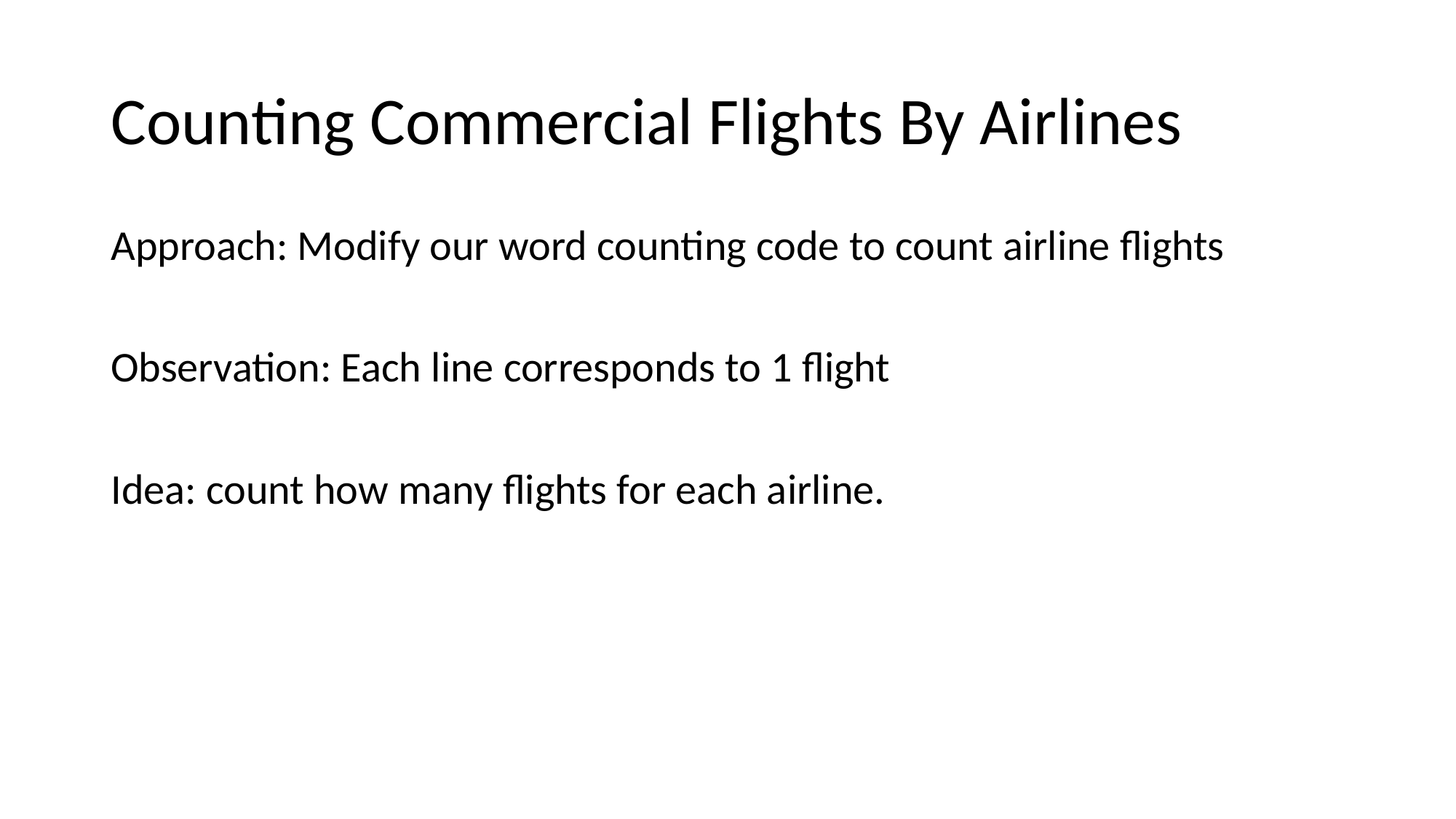

# Counting Commercial Flights By Airlines
Approach: Modify our word counting code to count airline flights

Observation: Each line corresponds to 1 flight

Idea: count how many flights for each airline.